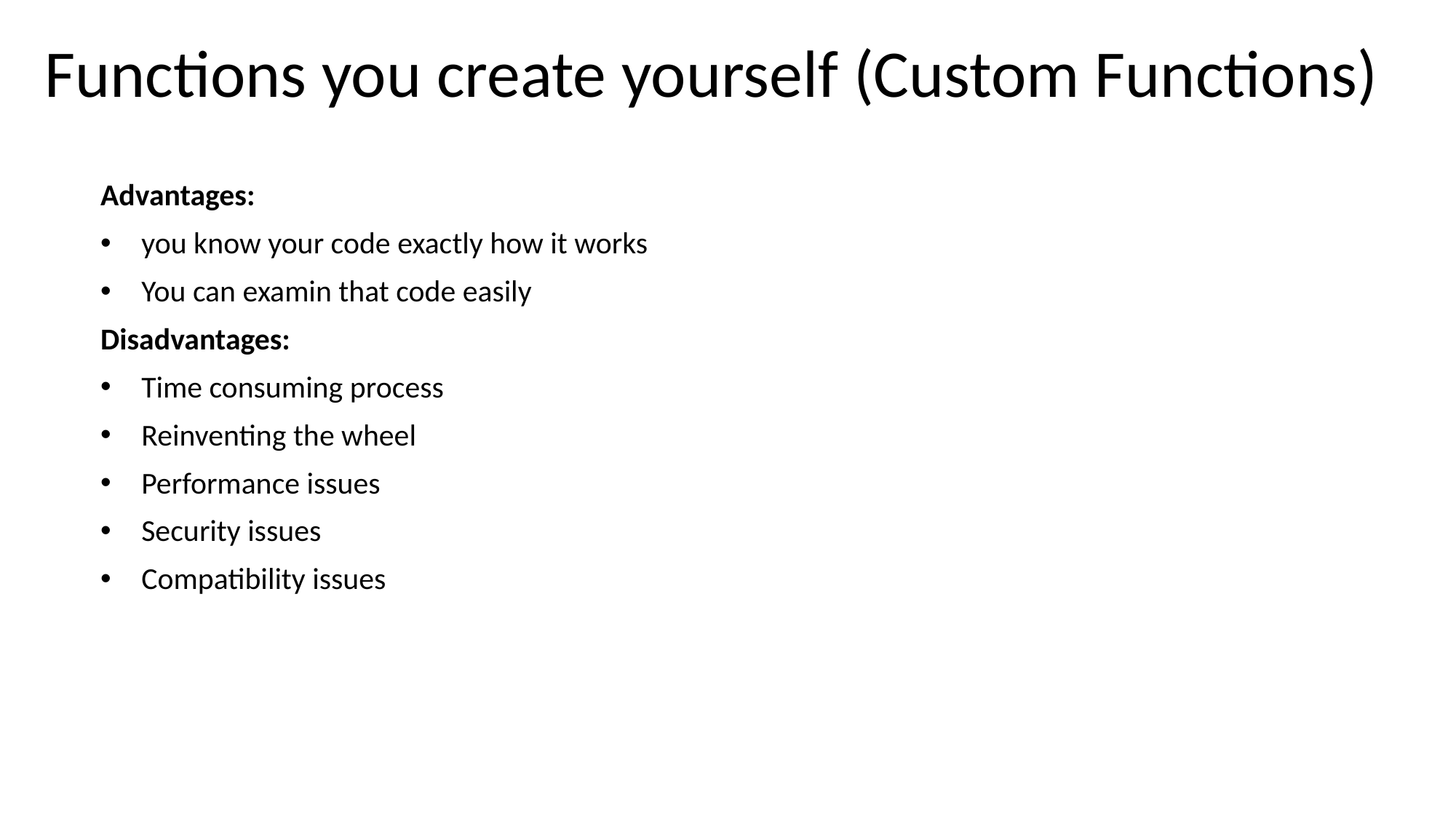

# Functions you create yourself (Custom Functions)
Advantages:
you know your code exactly how it works
You can examin that code easily
Disadvantages:
Time consuming process
Reinventing the wheel
Performance issues
Security issues
Compatibility issues